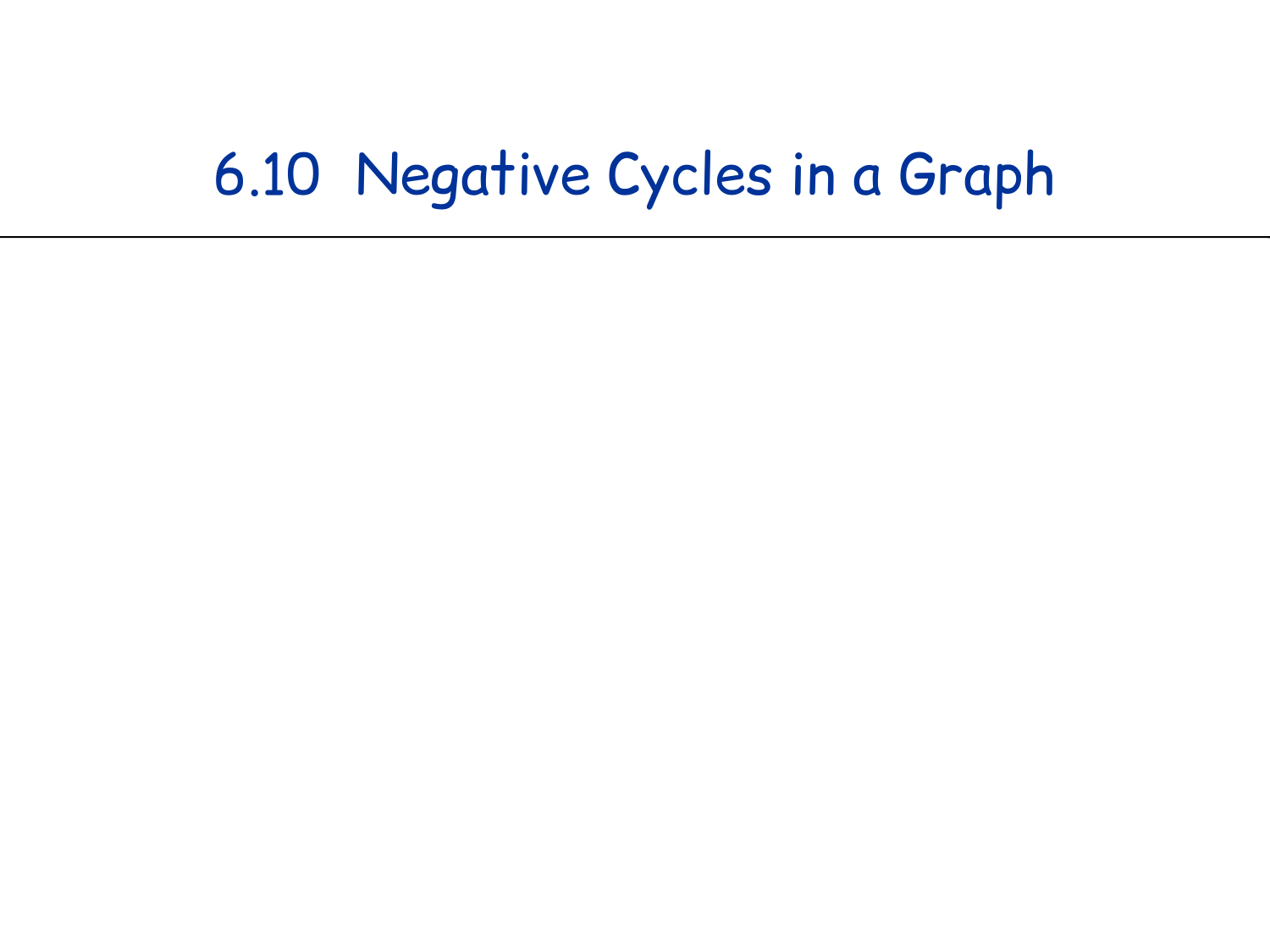

# 6.10  Negative Cycles in a Graph